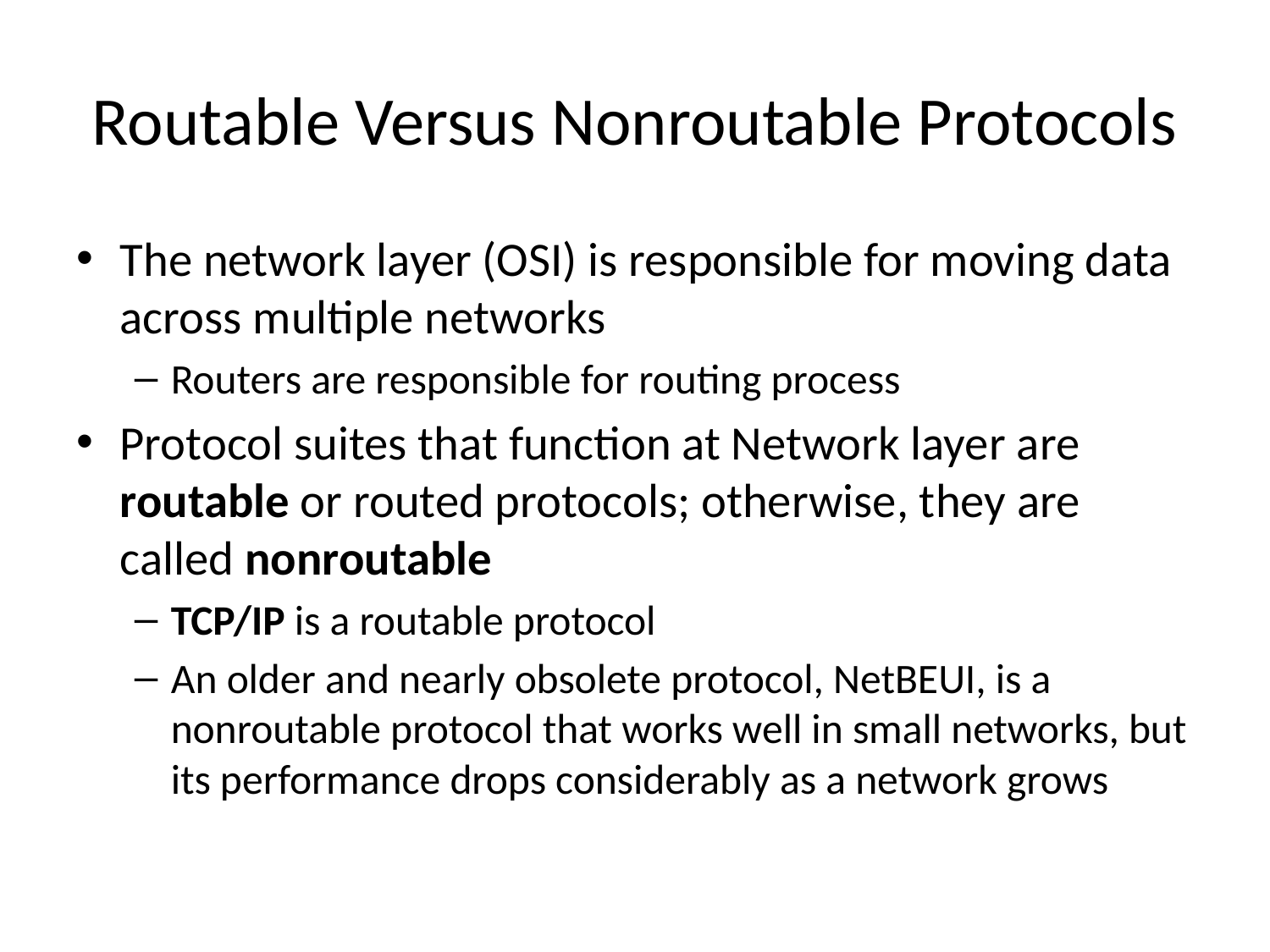

# Routable Versus Nonroutable Protocols
The network layer (OSI) is responsible for moving data across multiple networks
Routers are responsible for routing process
Protocol suites that function at Network layer are routable or routed protocols; otherwise, they are called nonroutable
TCP/IP is a routable protocol
An older and nearly obsolete protocol, NetBEUI, is a nonroutable protocol that works well in small networks, but its performance drops considerably as a network grows